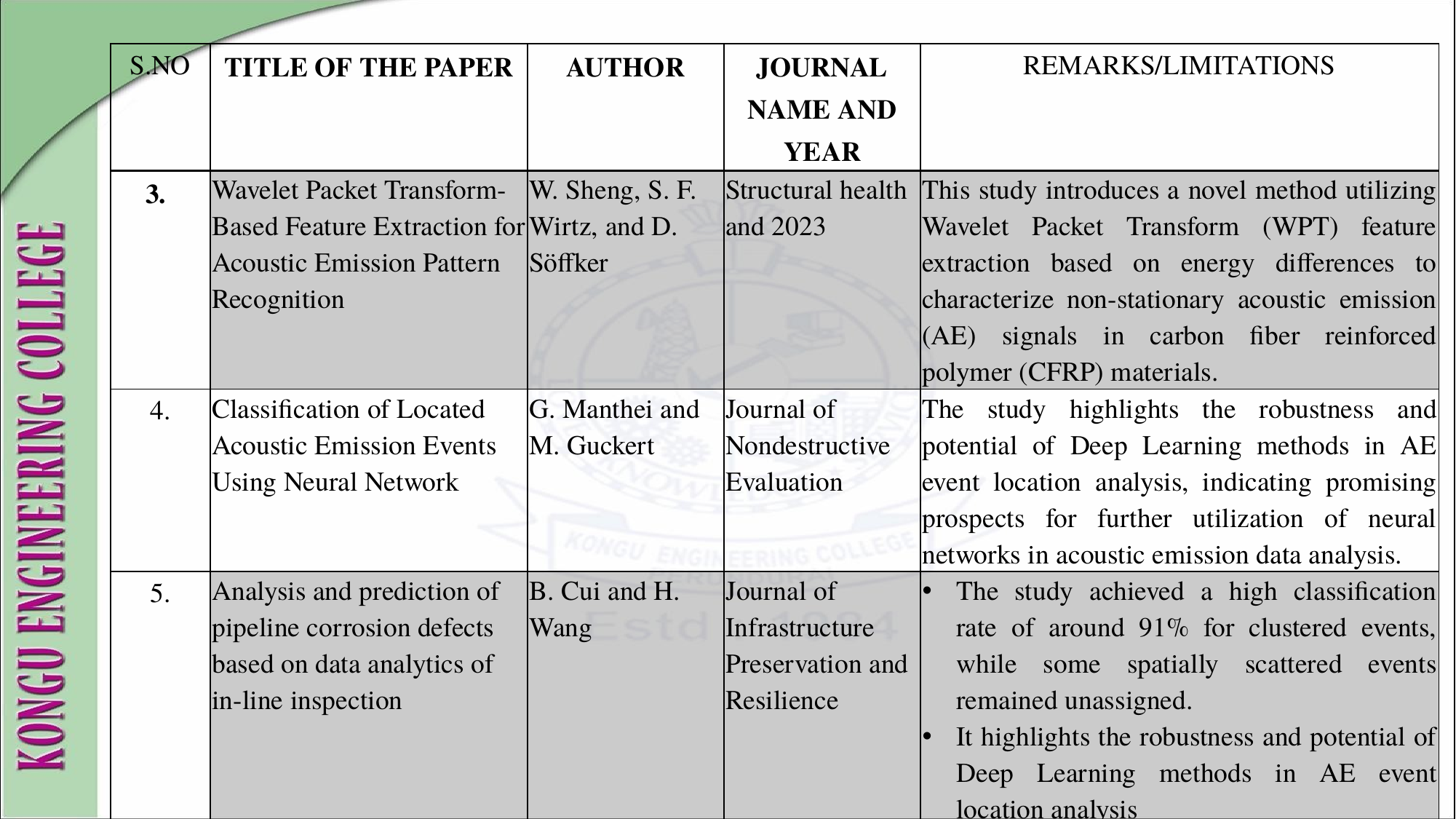

| S.NO | TITLE OF THE PAPER | AUTHOR | JOURNAL NAME AND YEAR | REMARKS/LIMITATIONS |
| --- | --- | --- | --- | --- |
| 3. | Wavelet Packet Transform-Based Feature Extraction for Acoustic Emission Pattern Recognition | W. Sheng, S. F. Wirtz, and D. Söffker | Structural health and 2023 | This study introduces a novel method utilizing Wavelet Packet Transform (WPT) feature extraction based on energy differences to characterize non-stationary acoustic emission (AE) signals in carbon fiber reinforced polymer (CFRP) materials. |
| 4. | Classification of Located Acoustic Emission Events Using Neural Network | G. Manthei and M. Guckert | Journal of Nondestructive Evaluation | The study highlights the robustness and potential of Deep Learning methods in AE event location analysis, indicating promising prospects for further utilization of neural networks in acoustic emission data analysis. |
| 5. | Analysis and prediction of pipeline corrosion defects based on data analytics of in-line inspection | B. Cui and H. Wang | Journal of Infrastructure Preservation and Resilience | The study achieved a high classification rate of around 91% for clustered events, while some spatially scattered events remained unassigned. It highlights the robustness and potential of Deep Learning methods in AE event location analysis |